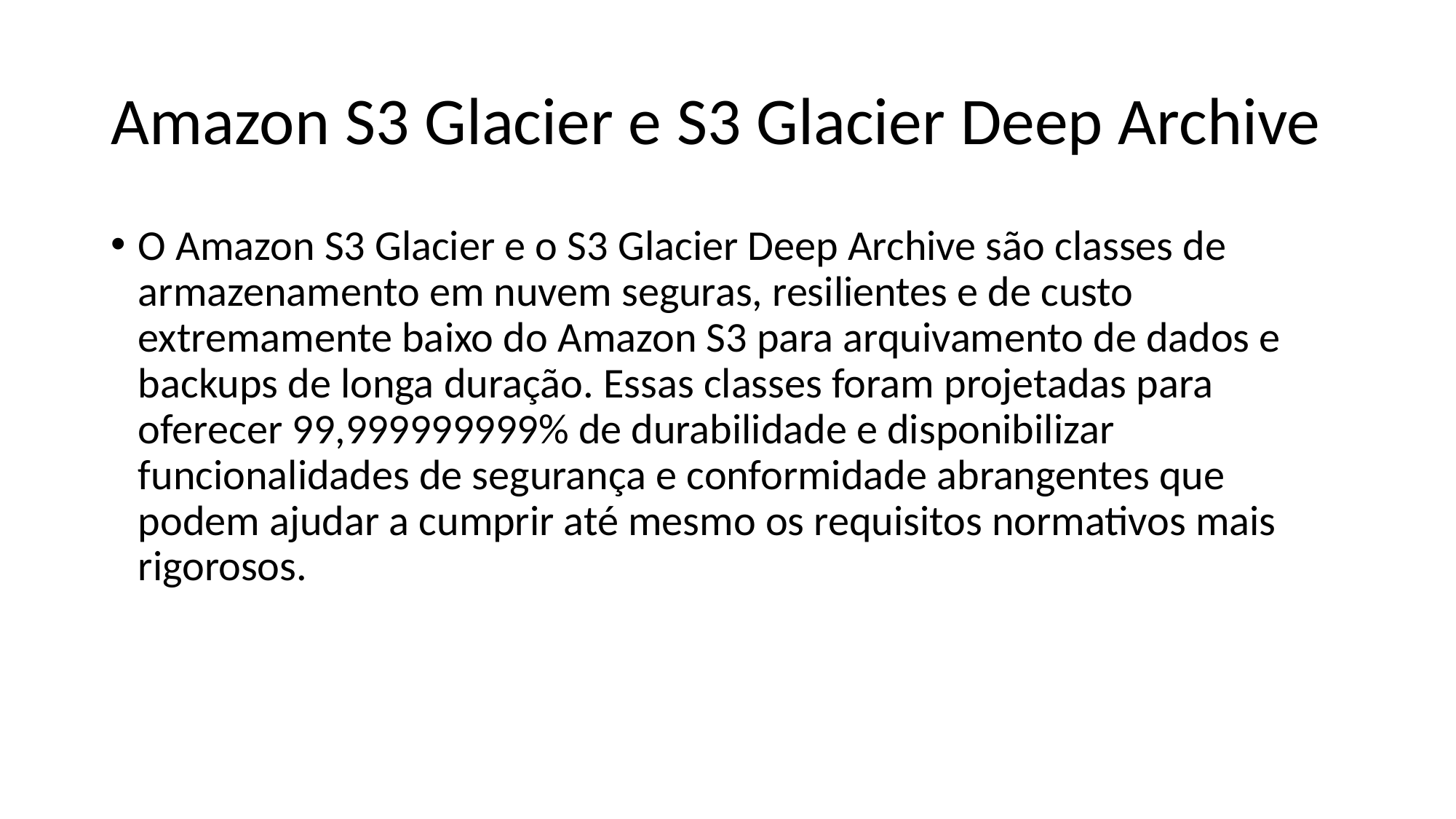

# Amazon S3 Glacier e S3 Glacier Deep Archive
O Amazon S3 Glacier e o S3 Glacier Deep Archive são classes de armazenamento em nuvem seguras, resilientes e de custo extremamente baixo do Amazon S3 para arquivamento de dados e backups de longa duração. Essas classes foram projetadas para oferecer 99,999999999% de durabilidade e disponibilizar funcionalidades de segurança e conformidade abrangentes que podem ajudar a cumprir até mesmo os requisitos normativos mais rigorosos.